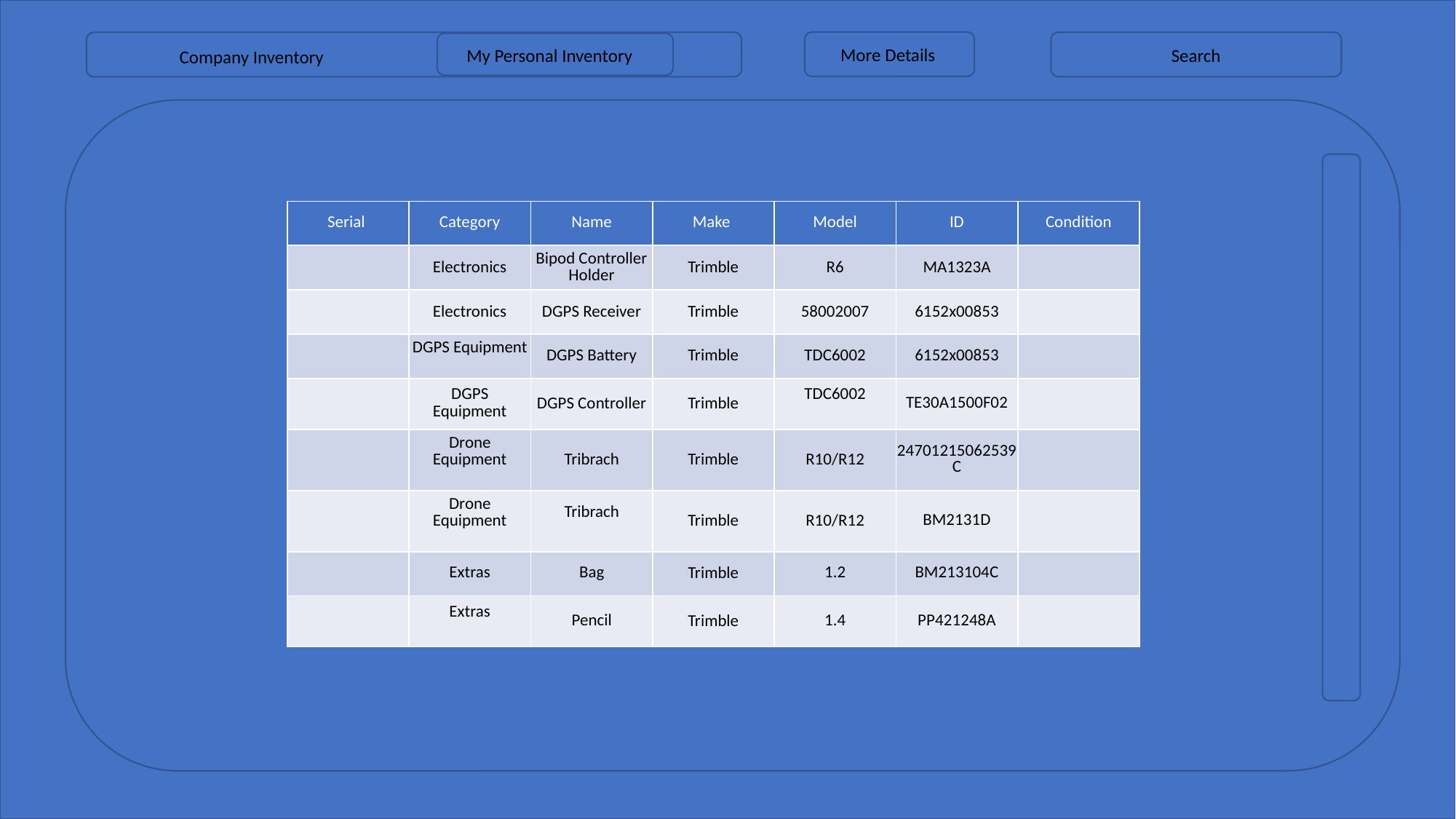

More Details

My Personal Inventory
Search
Company Inventory

| Serial | Category | Name | Make | Model | ID | Condition |
| --- | --- | --- | --- | --- | --- | --- |
|  | Electronics | Bipod Controller Holder | Trimble | R6 | MA1323A |  |
|  | Electronics | DGPS Receiver | Trimble | 58002007 | 6152x00853 |  |
|  | DGPS Equipment | DGPS Battery | Trimble | TDC6002 | 6152x00853 |  |
|  | DGPS Equipment | DGPS Controller | Trimble | TDC6002 | TE30A1500F02 |  |
|  | Drone Equipment | Tribrach | Trimble | R10/R12 | 24701215062539C |  |
|  | Drone Equipment | Tribrach | Trimble | R10/R12 | BM2131D |  |
|  | Extras | Bag | Trimble | 1.2 | BM213104C |  |
|  | Extras | Pencil | Trimble | 1.4 | PP421248A |  |